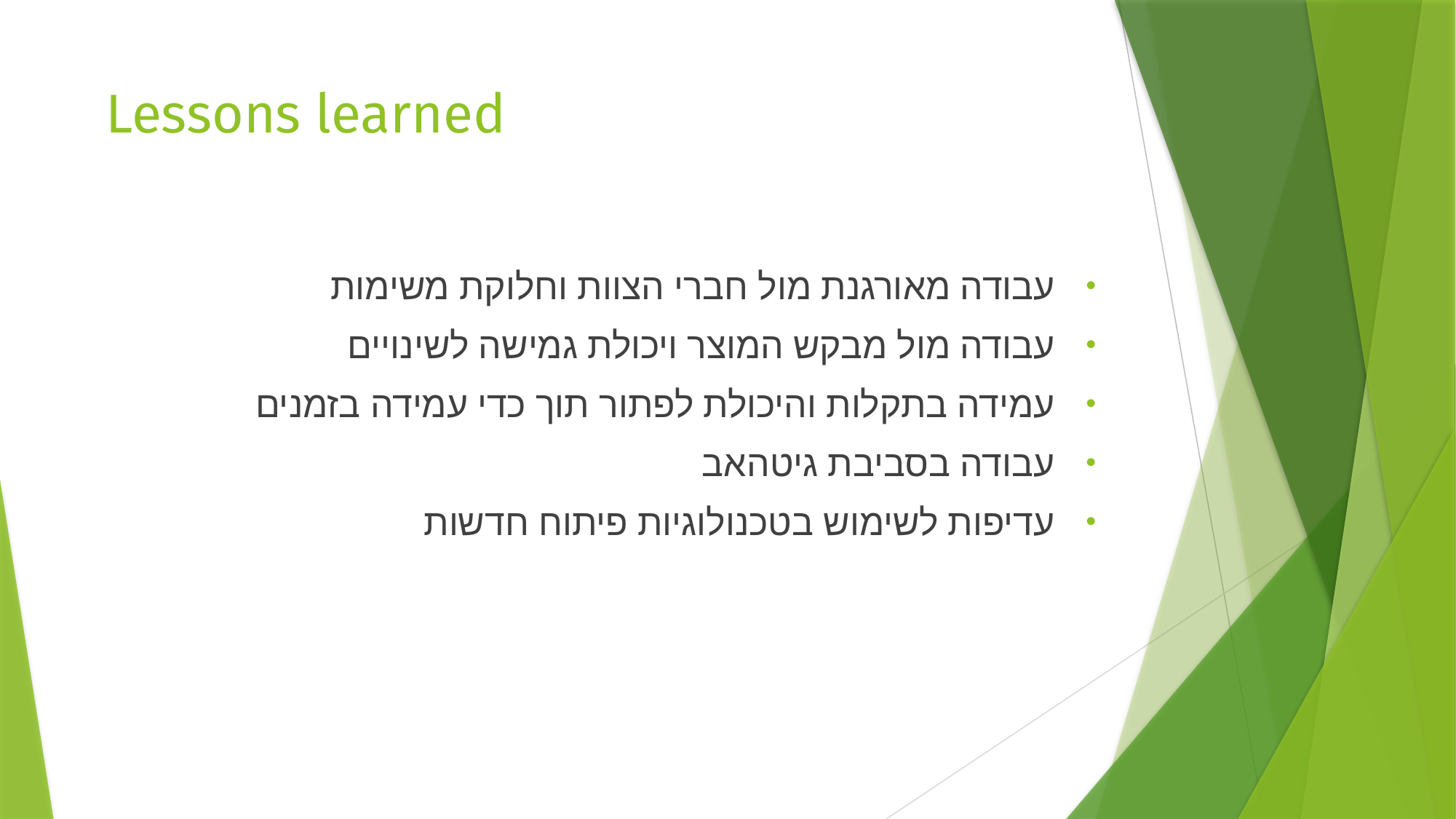

# Lessons learned
עבודה מאורגנת מול חברי הצוות וחלוקת משימות
עבודה מול מבקש המוצר ויכולת גמישה לשינויים
עמידה בתקלות והיכולת לפתור תוך כדי עמידה בזמנים
עבודה בסביבת גיטהאב
עדיפות לשימוש בטכנולוגיות פיתוח חדשות